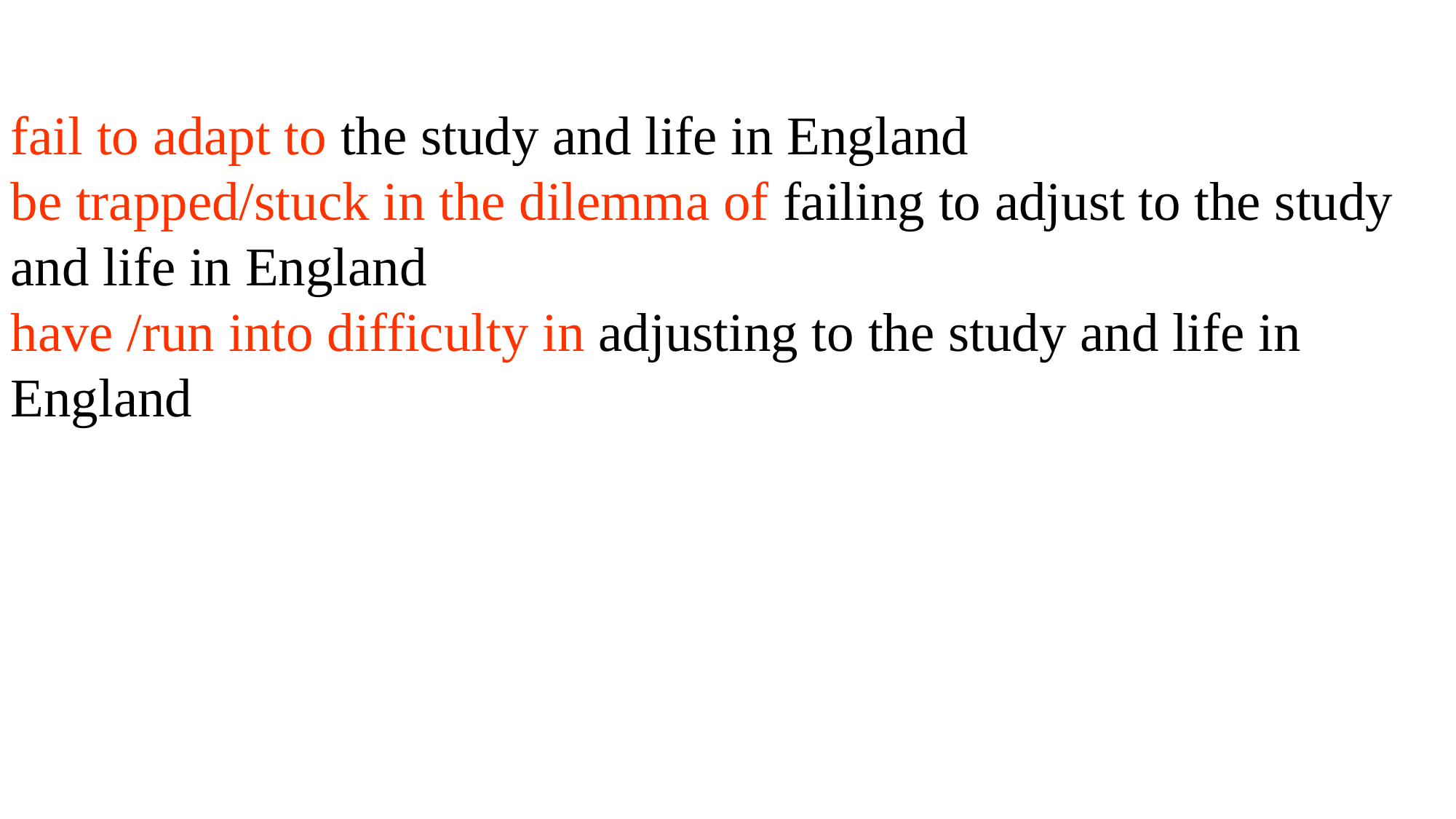

fail to adapt to the study and life in England
be trapped/stuck in the dilemma of failing to adjust to the study and life in England
have /run into difficulty in adjusting to the study and life in England